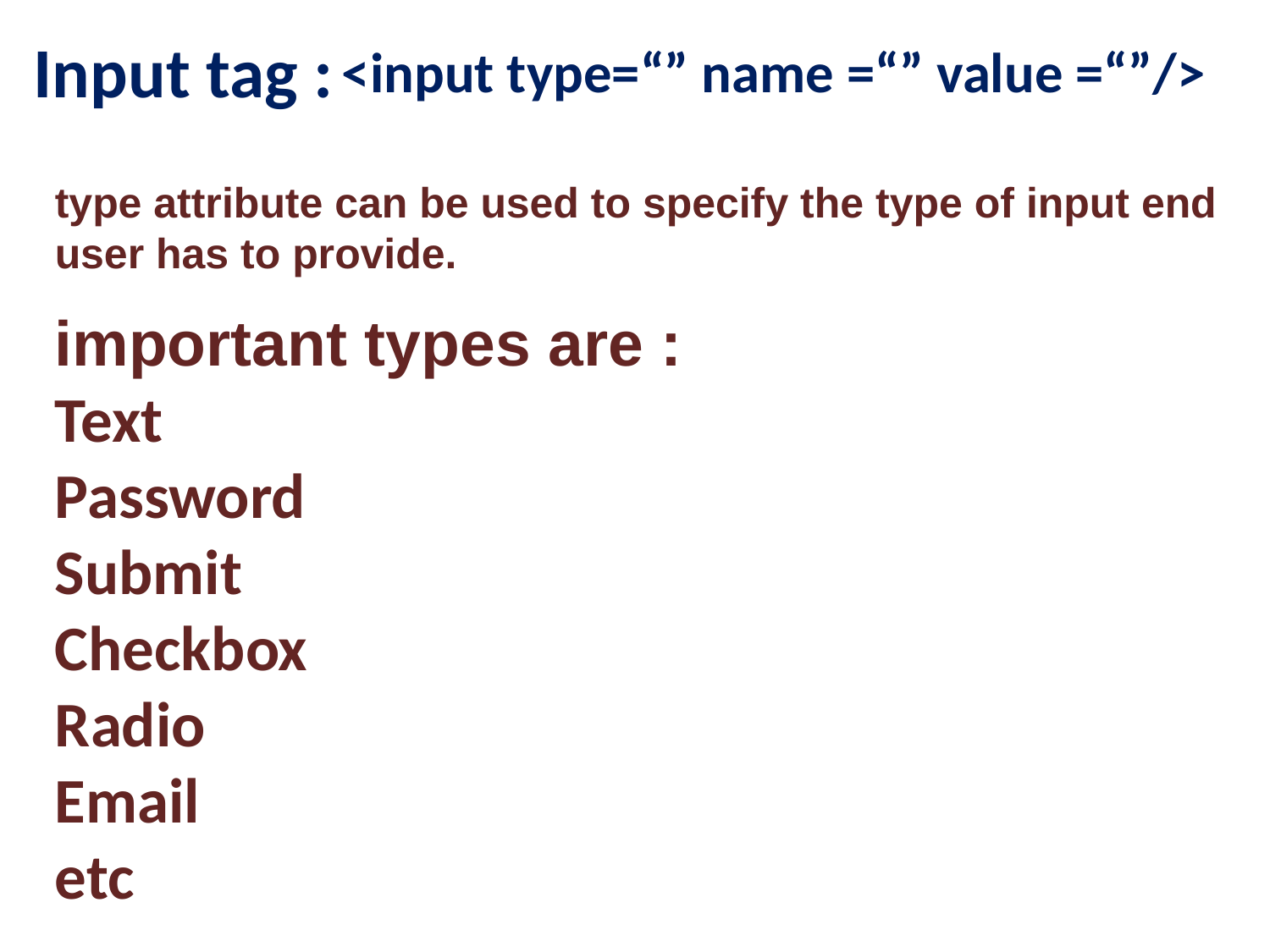

Input tag :
<input type=“” name =“” value =“”/>
type attribute can be used to specify the type of input end user has to provide.
important types are :
Text
Password
Submit
Checkbox
Radio
Email
etc